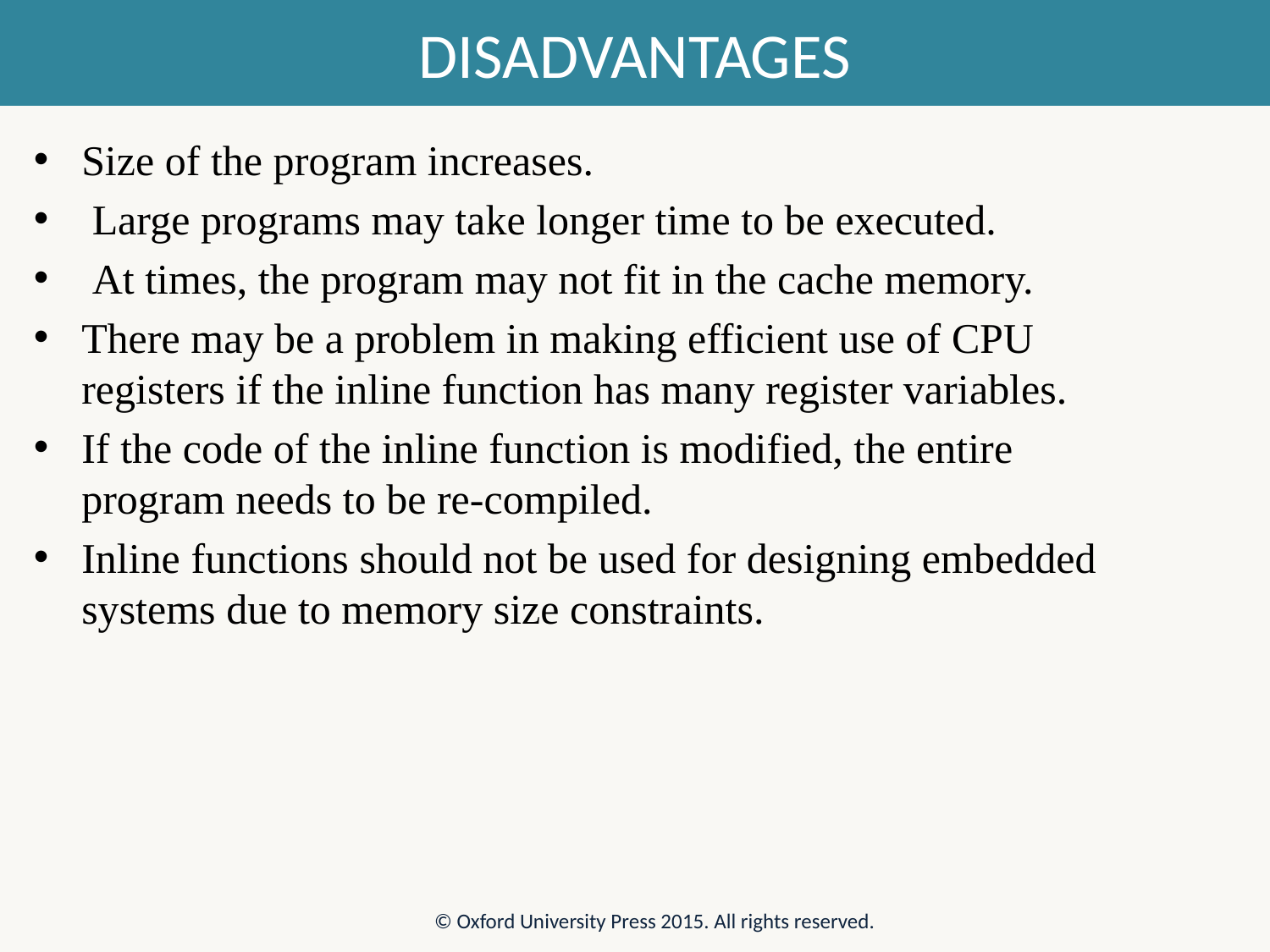

# DISADVANTAGES
Size of the program increases.
 Large programs may take longer time to be executed.
 At times, the program may not fit in the cache memory.
There may be a problem in making efficient use of CPU registers if the inline function has many register variables.
If the code of the inline function is modified, the entire program needs to be re-compiled.
Inline functions should not be used for designing embedded systems due to memory size constraints.
© Oxford University Press 2015. All rights reserved.